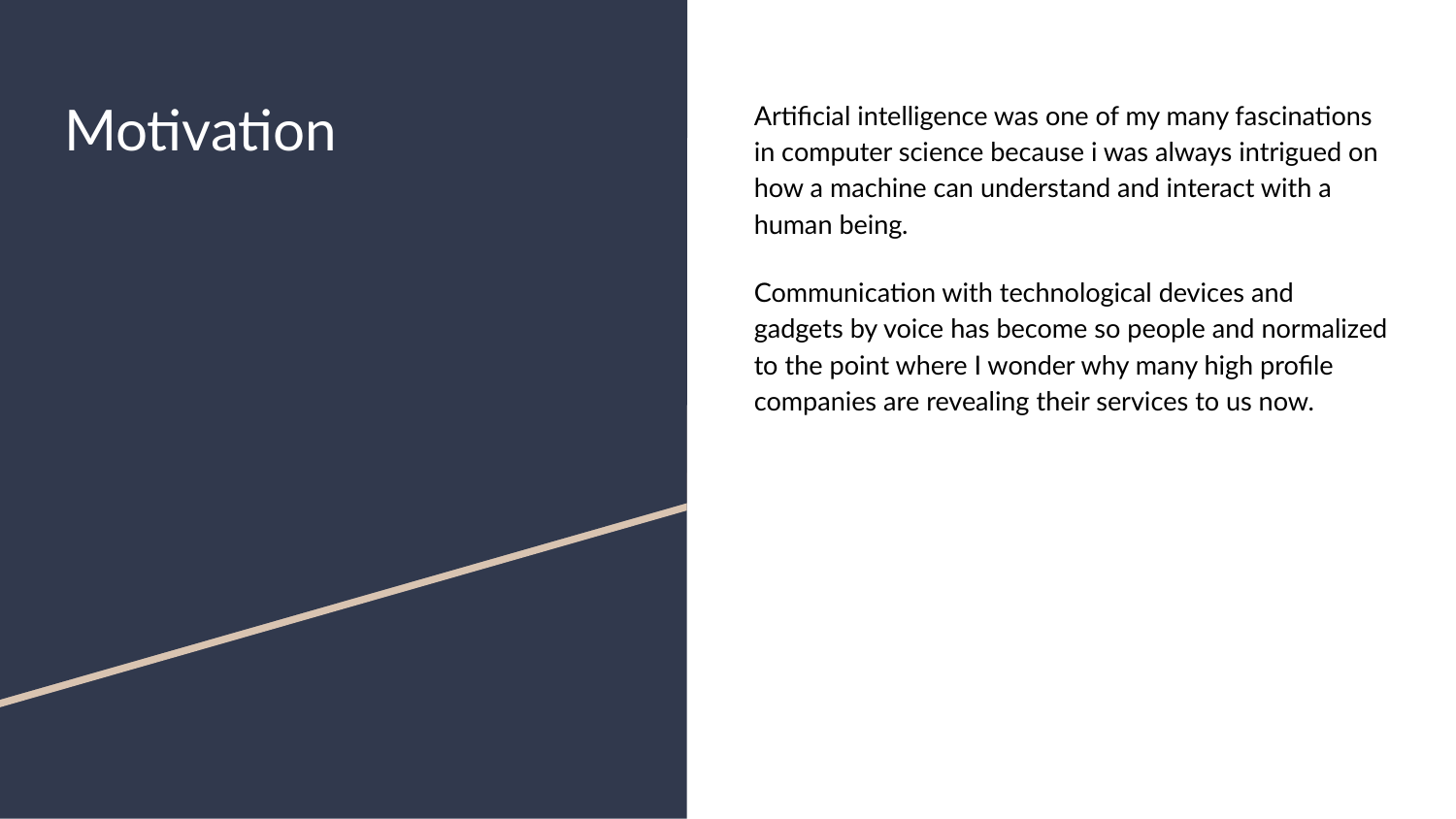

# Motivation
Artificial intelligence was one of my many fascinations in computer science because i was always intrigued on how a machine can understand and interact with a human being.
Communication with technological devices and gadgets by voice has become so people and normalized to the point where I wonder why many high profile companies are revealing their services to us now.